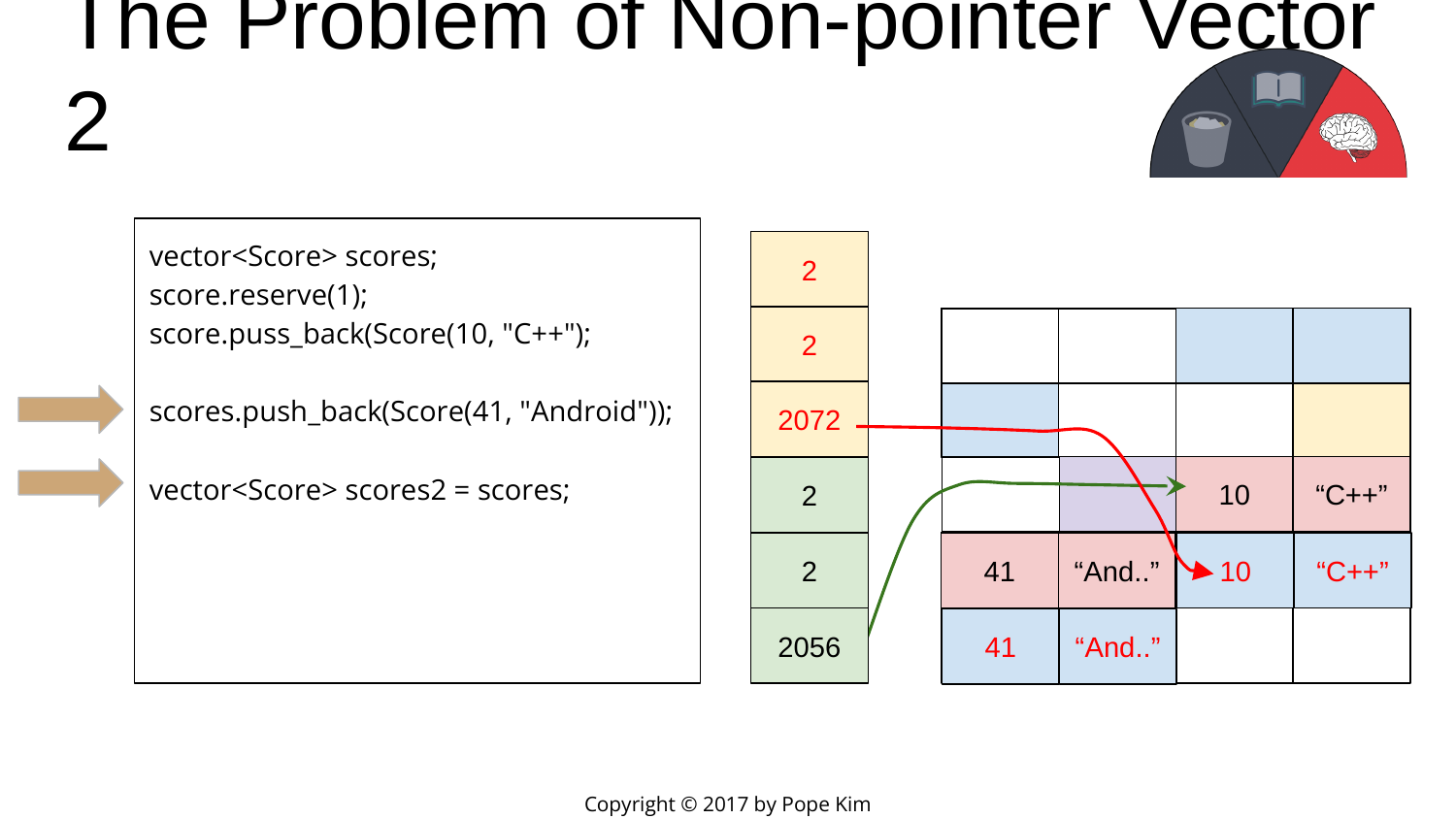

# The Problem of Non-pointer Vector 2
vector<Score> scores;
score.reserve(1);
score.puss_back(Score(10, "C++");
scores.push_back(Score(41, "Android"));
vector<Score> scores2 = scores;
2
2
2072

2
2
2056
10
2024
“C++”

10
“C++”
41
“And..”

0

0
10
“C++”
41
“And..”